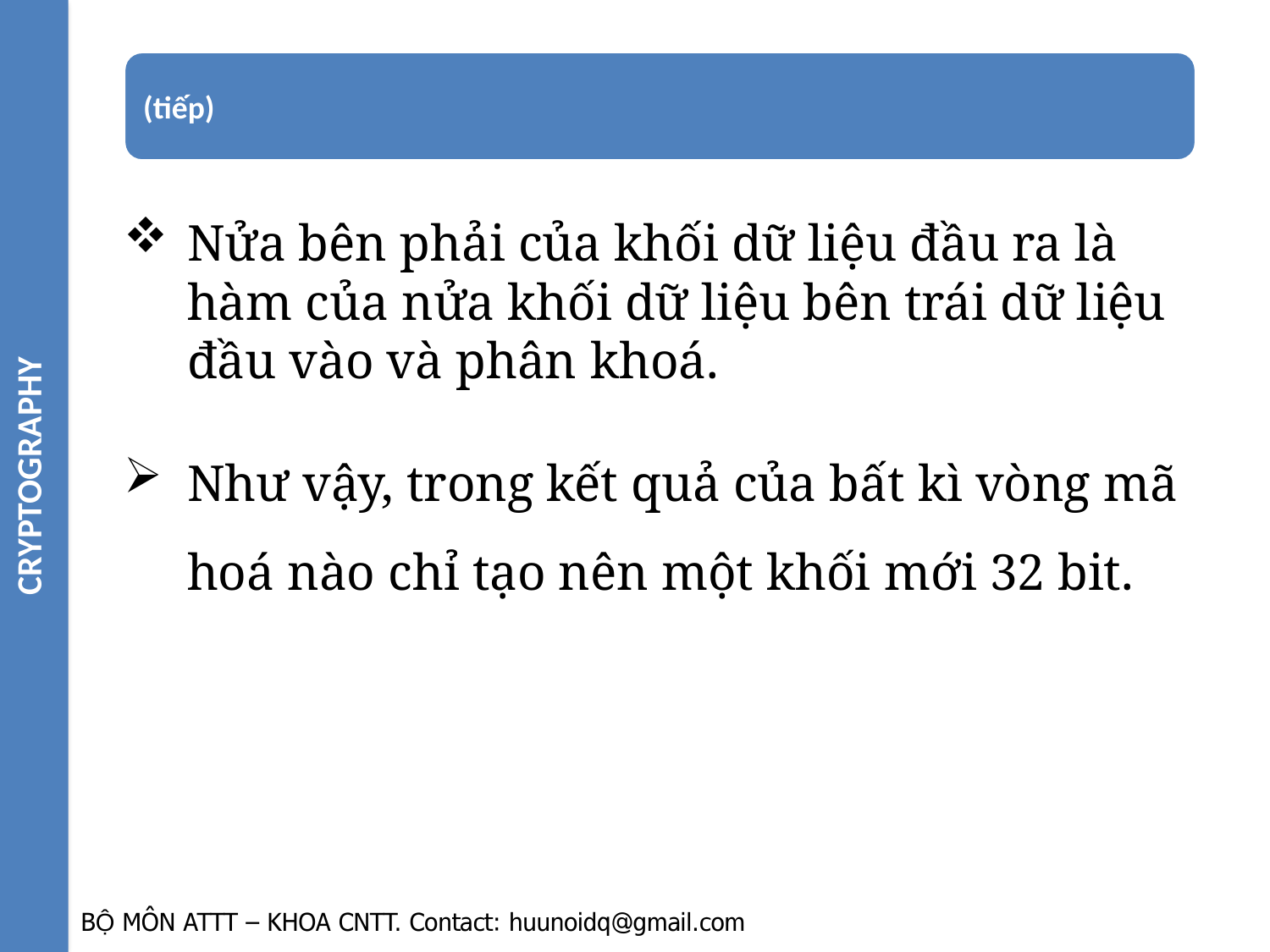

CRYPTOGRAPHY
(tiếp)
Nửa bên phải của khối dữ liệu đầu ra là hàm của nửa khối dữ liệu bên trái dữ liệu đầu vào và phân khoá.
Như vậy, trong kết quả của bất kì vòng mã hoá nào chỉ tạo nên một khối mới 32 bit.
BỘ MÔN ATTT – KHOA CNTT. Contact: huunoidq@gmail.com